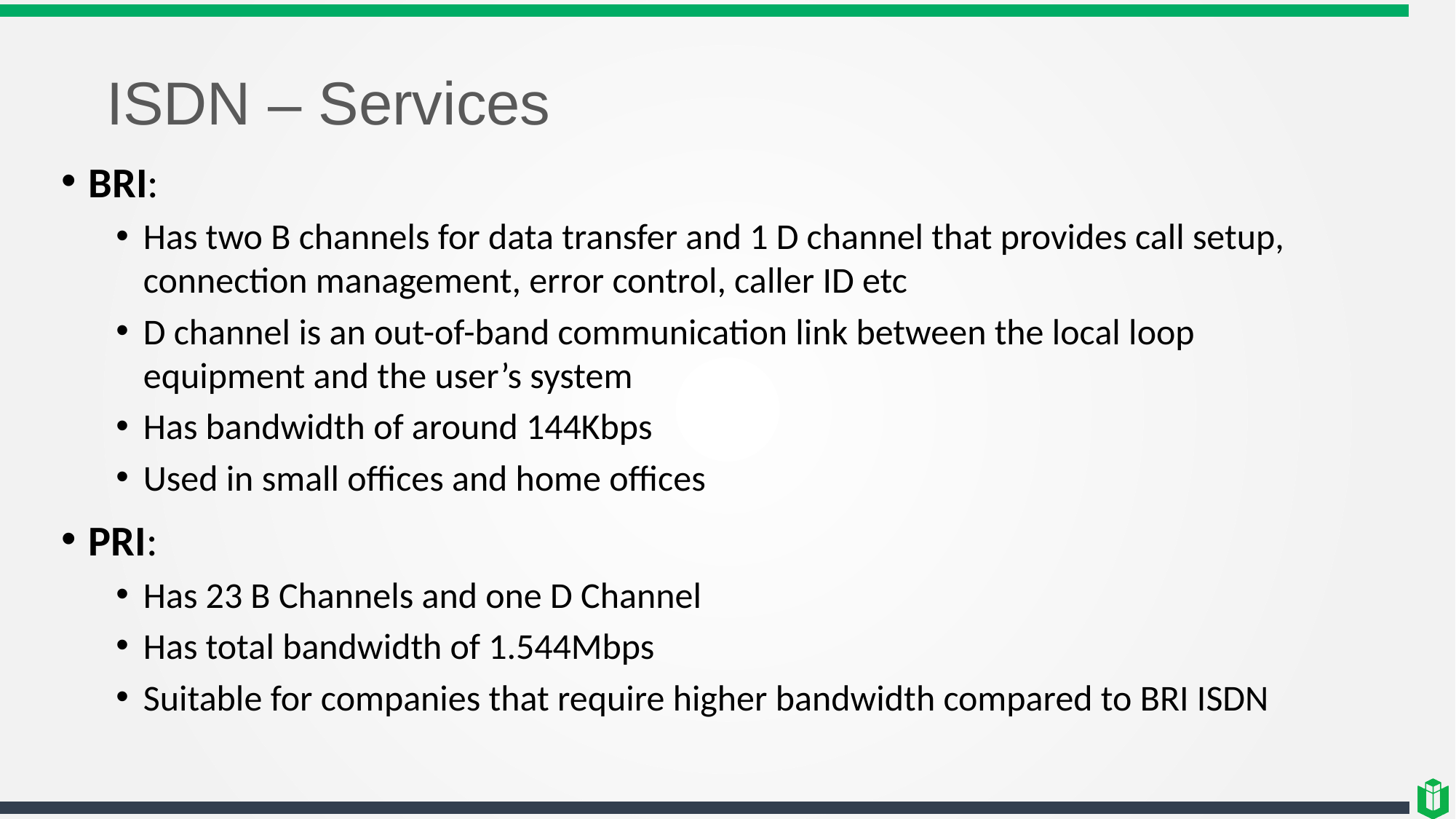

# ISDN – Services
BRI:
Has two B channels for data transfer and 1 D channel that provides call setup, connection management, error control, caller ID etc
D channel is an out-of-band communication link between the local loop equipment and the user’s system
Has bandwidth of around 144Kbps
Used in small offices and home offices
PRI:
Has 23 B Channels and one D Channel
Has total bandwidth of 1.544Mbps
Suitable for companies that require higher bandwidth compared to BRI ISDN